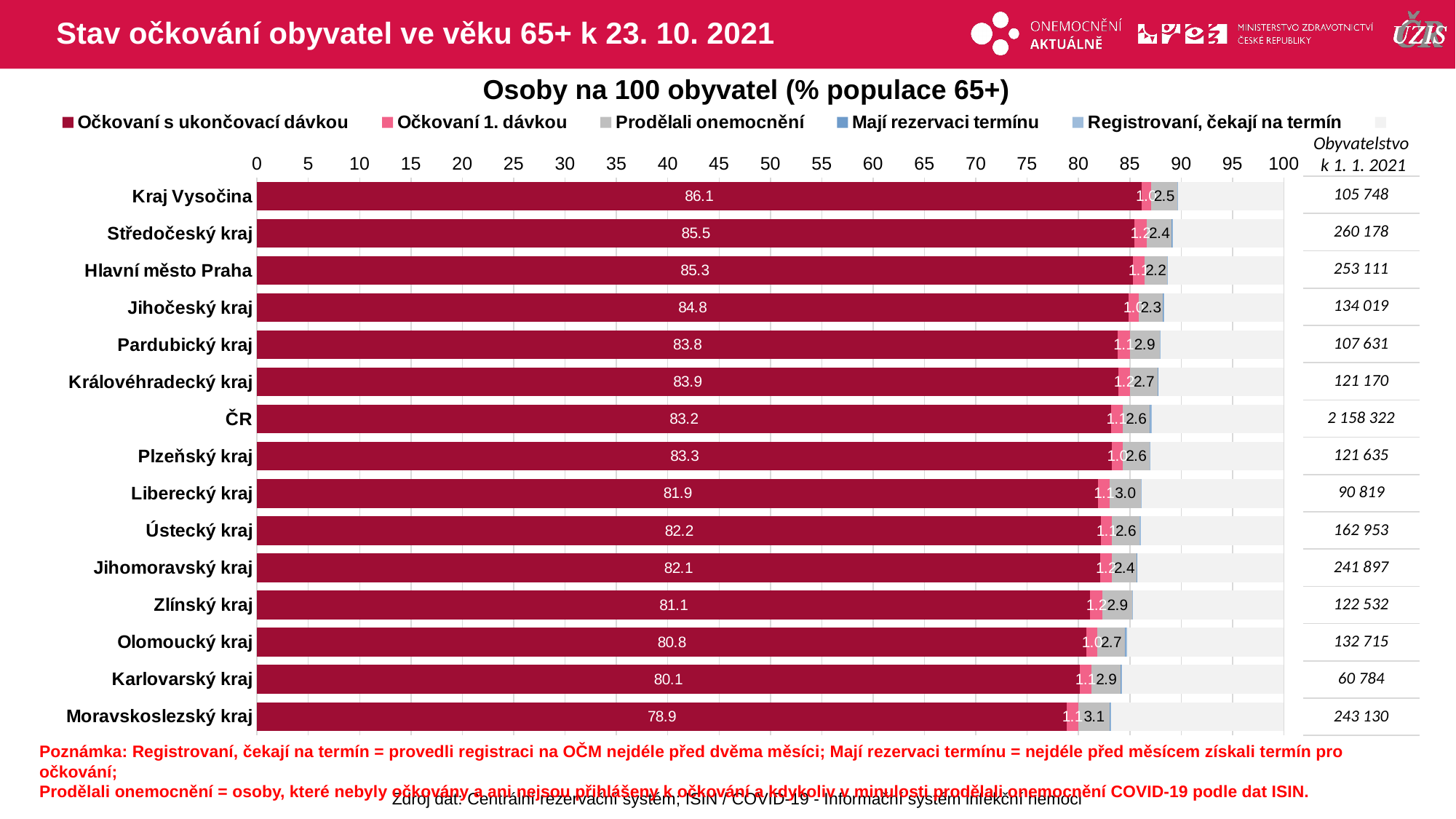

# Stav očkování obyvatel ve věku 65+ k 23. 10. 2021
Osoby na 100 obyvatel (% populace 65+)

### Chart

| Category | Očkovaní s ukončovací dávkou | Očkovaní 1. dávkou | Prodělali onemocnění | Mají rezervaci termínu | Registrovaní, čekají na termín |   |
|---|---|---|---|---|---|---|
| Kraj Vysočina | 86.1179408 | 0.9588834 | 2.515414 | 0.023641 | 0.08037977 | 10.303741 |
| Středočeský kraj | 85.4526516 | 1.1972573 | 2.41796 | 0.05919 | 0.07187387 | 10.801067 |
| Hlavní město Praha | 85.2870875 | 1.1330997 | 2.2152336 | 0.031212 | 0.06163304 | 11.2717345 |
| Jihočeský kraj | 84.8469247 | 1.0244816 | 2.3451899 | 0.03507 | 0.09998582 | 11.6483484 |
| Pardubický kraj | 83.8420158 | 1.1400061 | 2.9183042 | 0.028802 | 0.05667512 | 12.0141967 |
| Královéhradecký kraj | 83.8598663 | 1.1578774 | 2.71932 | 0.036313 | 0.03548733 | 12.1911364 |
| ČR | 83.1558961 | 1.1328245 | 2.635288 | 0.049529 | 0.20122113 | 12.8252411 |
| Plzeňský kraj | 83.2729066 | 1.0375303 | 2.6036914 | 0.039462 | 0.05015004 | 12.9962593 |
| Liberecký kraj | 81.9332959 | 1.1242141 | 2.9916647 | 0.044044 | 0.07707638 | 13.8297052 |
| Ústecký kraj | 82.2120489 | 1.0702472 | 2.6314336 | 0.054617 | 0.09205108 | 13.9396022 |
| Jihomoravský kraj | 82.1043667 | 1.1554505 | 2.3968879 | 0.037619 | 0.03927291 | 14.2664026 |
| Zlínský kraj | 81.1461496 | 1.2037672 | 2.8784318 | 0.032645 | 0.04162178 | 14.6973852 |
| Olomoucký kraj | 80.7979505 | 1.0496176 | 2.6937422 | 0.085145 | 0.07836341 | 15.2951814 |
| Karlovarský kraj | 80.1148329 | 1.1466833 | 2.8658858 | 0.04442 | 0.04112924 | 15.7870492 |
| Moravskoslezský kraj | 78.8545223 | 1.1154526 | 3.0855921 | 0.060461 | 0.08267182 | 16.8012997 |
Obyvatelstvo
k 1. 1. 2021
| 105 748 |
| --- |
| 260 178 |
| 253 111 |
| 134 019 |
| 107 631 |
| 121 170 |
| 2 158 322 |
| 121 635 |
| 90 819 |
| 162 953 |
| 241 897 |
| 122 532 |
| 132 715 |
| 60 784 |
| 243 130 |
Poznámka: Registrovaní, čekají na termín = provedli registraci na OČM nejdéle před dvěma měsíci; Mají rezervaci termínu = nejdéle před měsícem získali termín pro očkování;
Prodělali onemocnění = osoby, které nebyly očkovány a ani nejsou přihlášeny k očkování a kdykoliv v minulosti prodělali onemocnění COVID-19 podle dat ISIN.
Zdroj dat: Centrální rezervační systém; ISIN / COVID-19 - Informační systém infekční nemoci